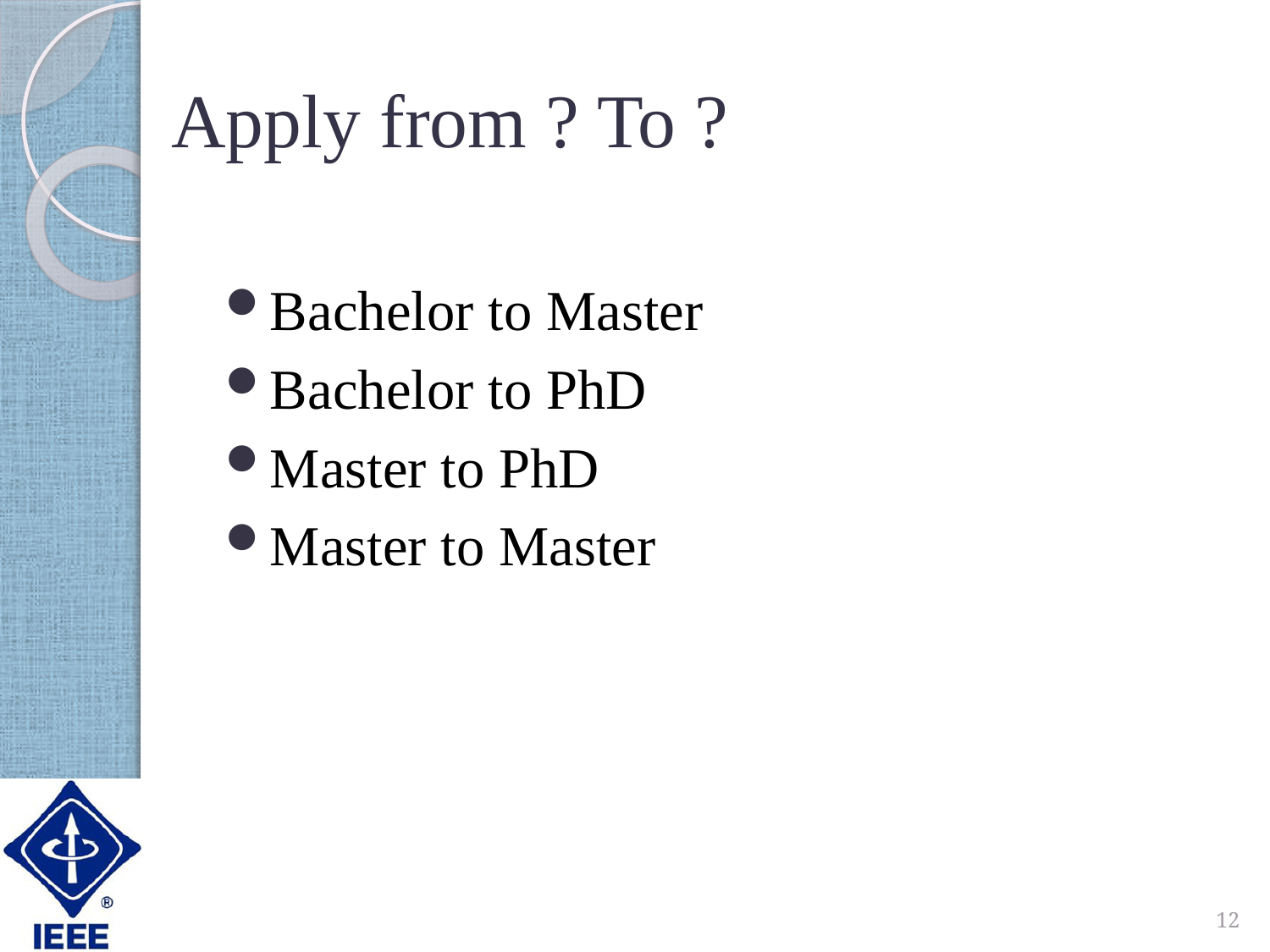

# Apply from ? To ?
Bachelor to Master
Bachelor to PhD
Master to PhD
Master to Master
12